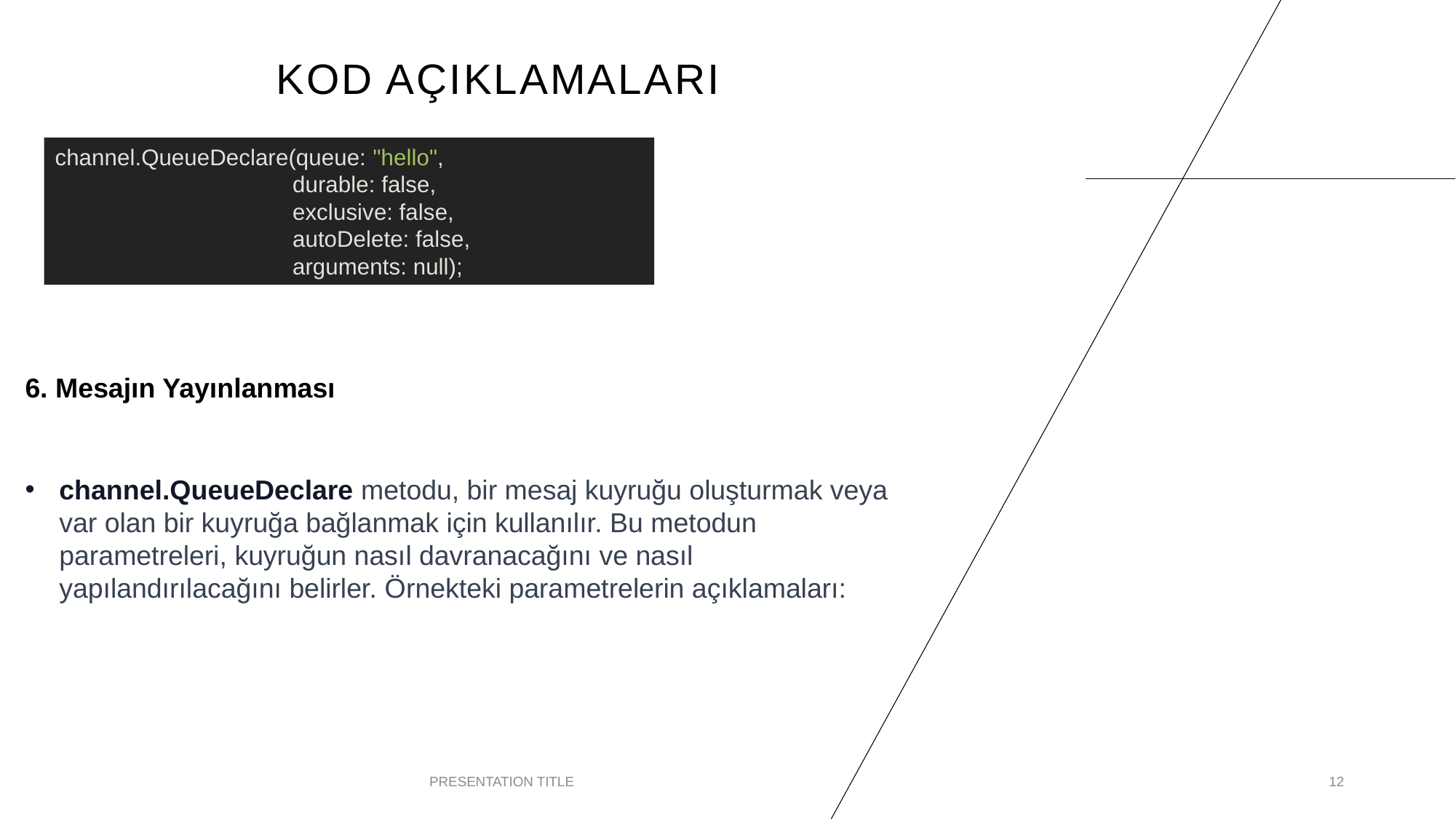

# Kod açıklamaları
channel.QueueDeclare(queue: "hello",
   durable: false,
   exclusive: false,
   autoDelete: false,
   arguments: null);
6. Mesajın Yayınlanması
channel.QueueDeclare metodu, bir mesaj kuyruğu oluşturmak veya var olan bir kuyruğa bağlanmak için kullanılır. Bu metodun parametreleri, kuyruğun nasıl davranacağını ve nasıl yapılandırılacağını belirler. Örnekteki parametrelerin açıklamaları:
PRESENTATION TITLE
12